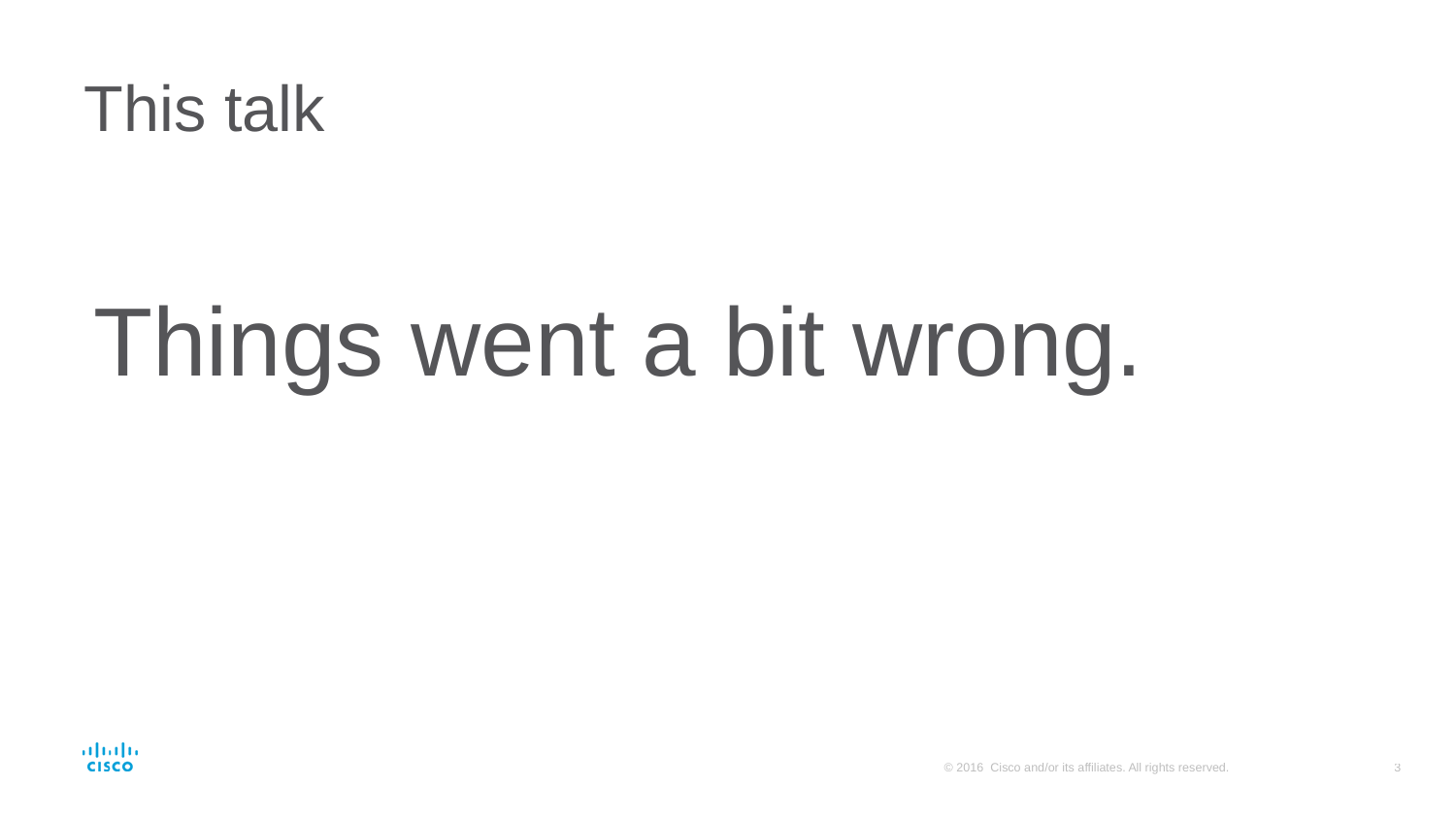

# This talk
Things went a bit wrong.